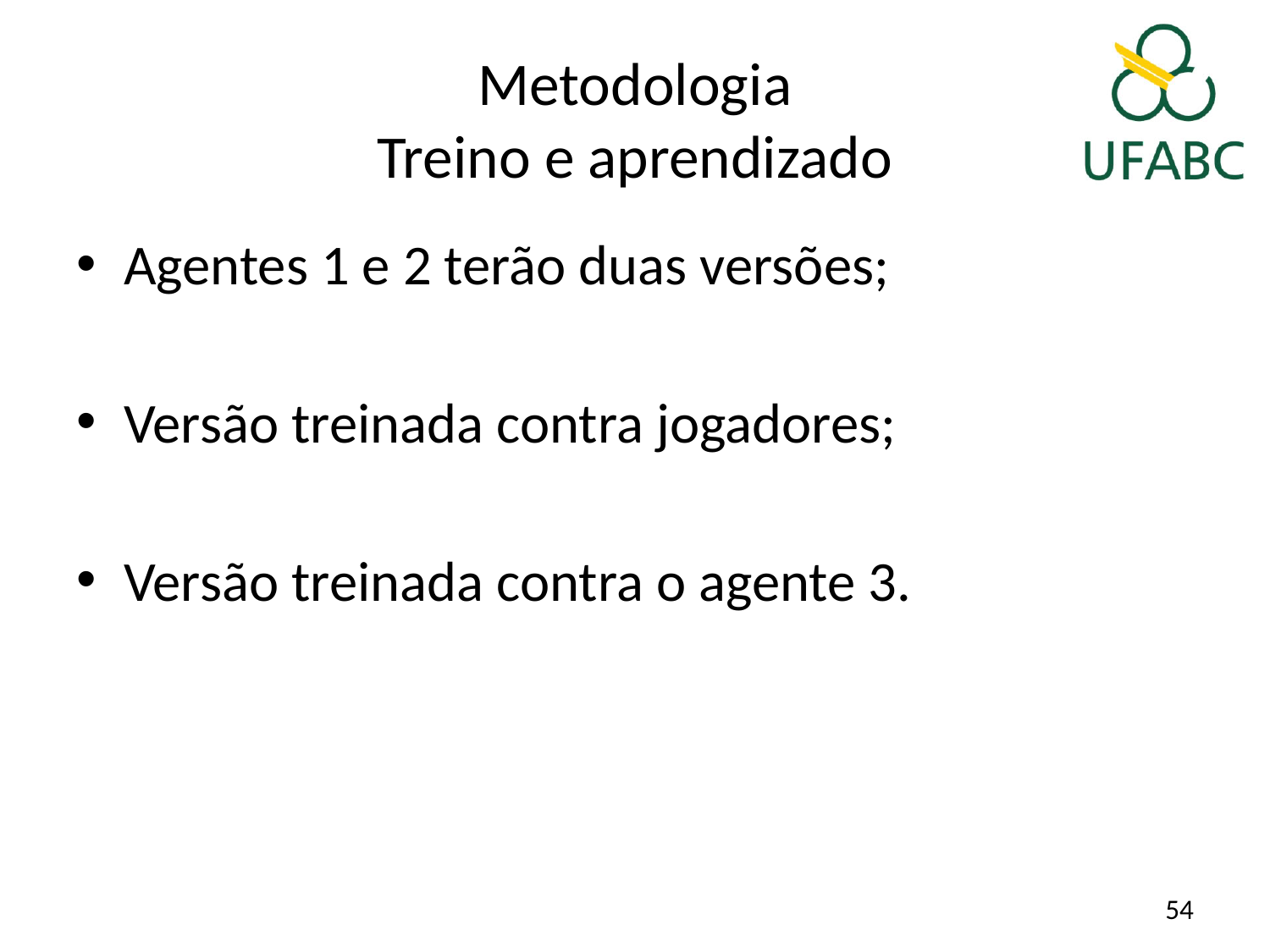

# Metodologia Treino e aprendizado
Agentes 1 e 2 terão duas versões;

Versão treinada contra jogadores;

Versão treinada contra o agente 3.
54